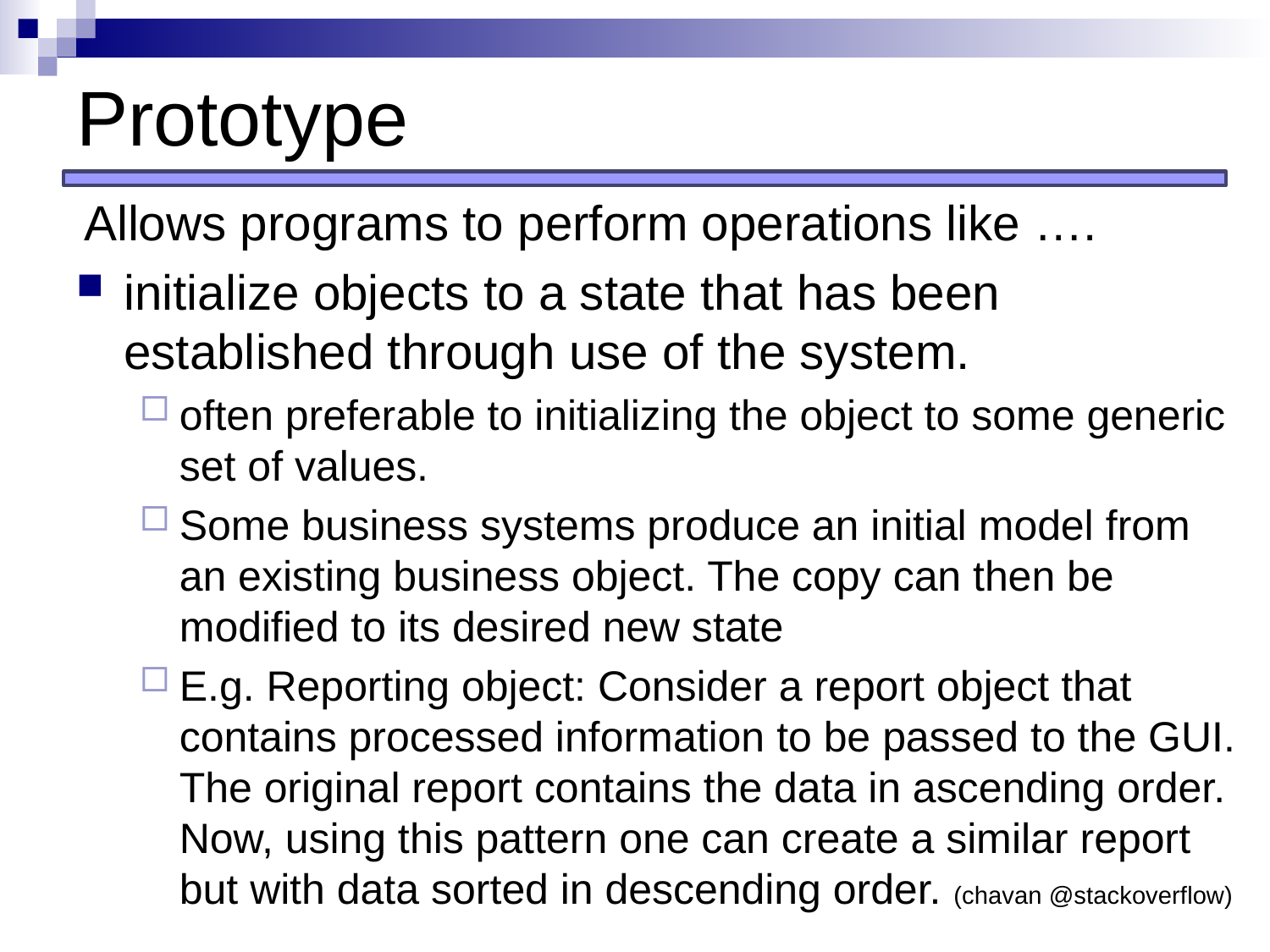

# Prototype
Allows programs to perform operations like ….
initialize objects to a state that has been established through use of the system.
often preferable to initializing the object to some generic set of values.
Some business systems produce an initial model from an existing business object. The copy can then be modified to its desired new state
E.g. Reporting object: Consider a report object that contains processed information to be passed to the GUI. The original report contains the data in ascending order. Now, using this pattern one can create a similar report but with data sorted in descending order. (chavan @stackoverflow)